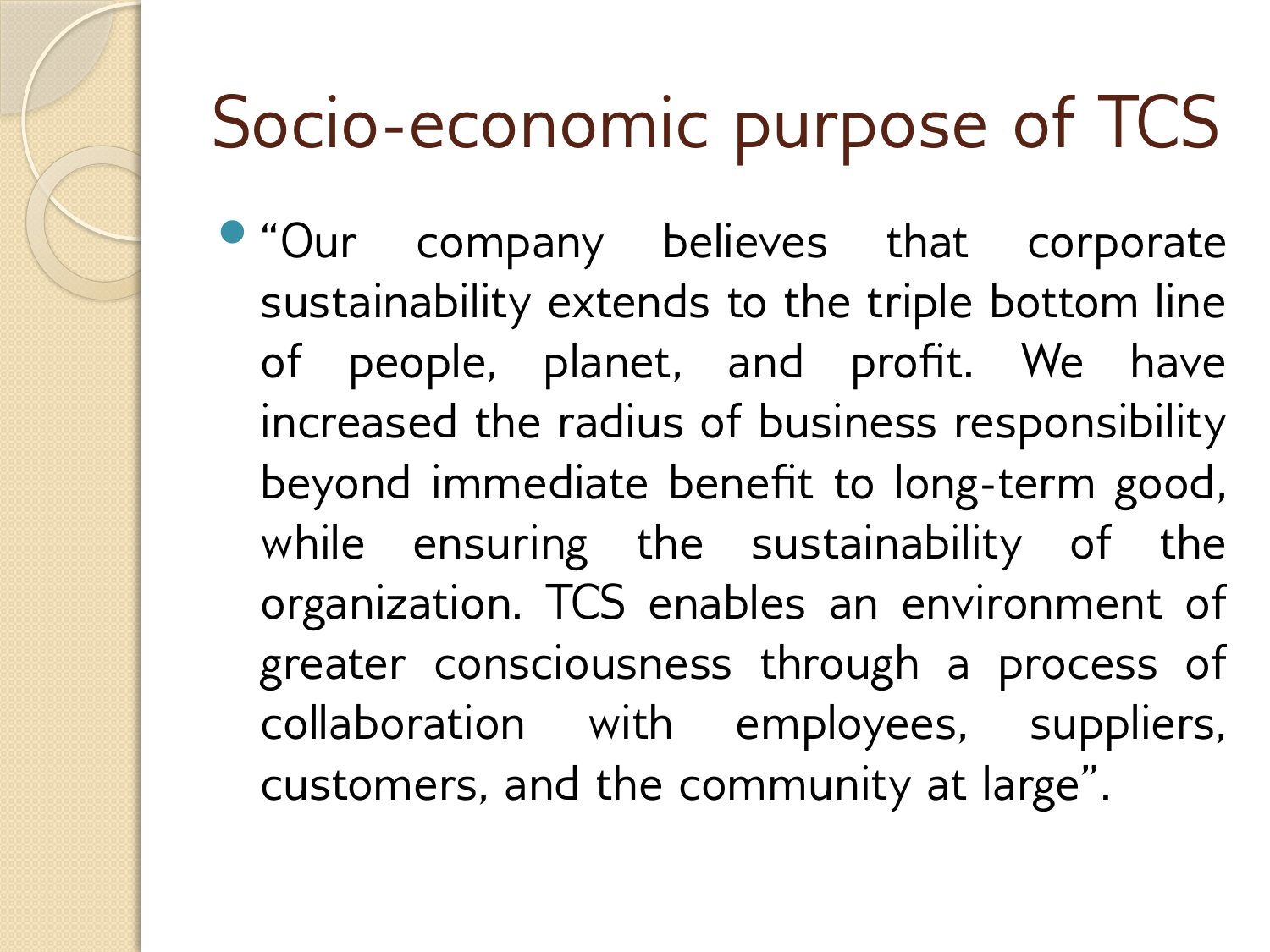

# Socio-economic purpose of TCS
“Our company believes that corporate sustainability extends to the triple bottom line of people, planet, and profit. We have increased the radius of business responsibility beyond immediate benefit to long-term good, while ensuring the sustainability of the organization. TCS enables an environment of greater consciousness through a process of collaboration with employees, suppliers, customers, and the community at large”.